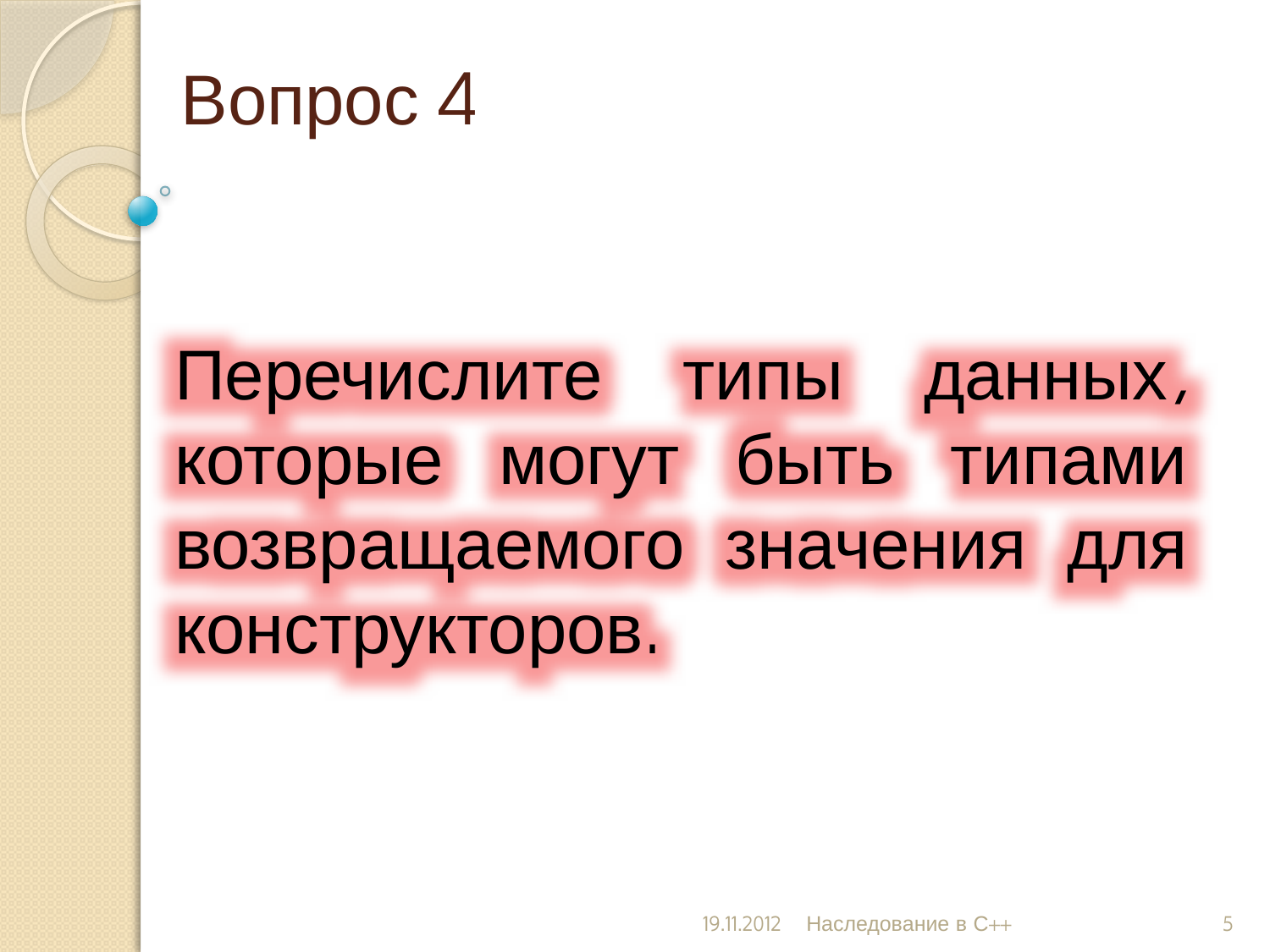

# Вопрос 4
Перечислите типы данных, которые могут быть типами возвращаемого значения для конструкторов.

19.11.2012
Наследование в С++
5